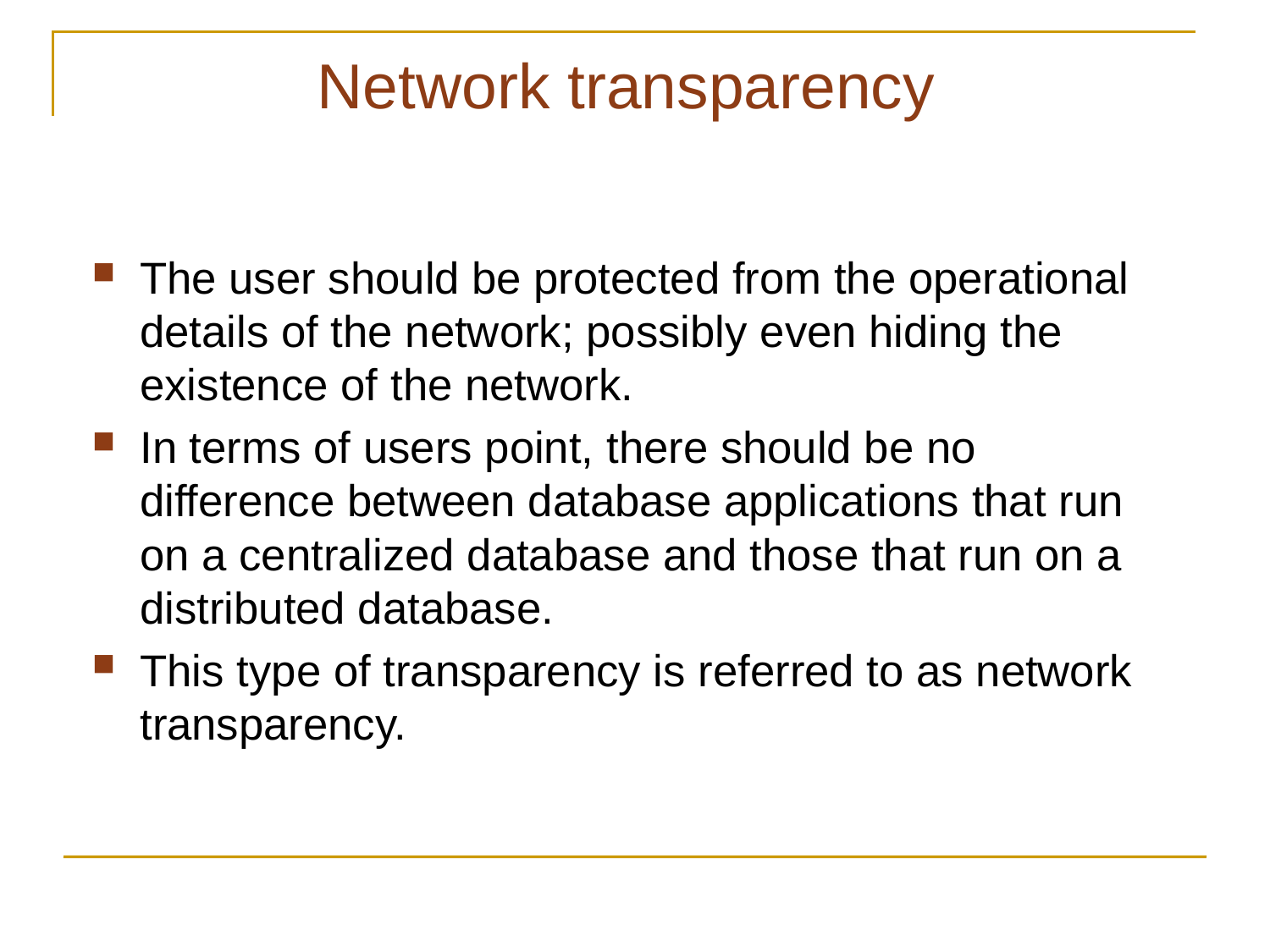

# Network transparency
The user should be protected from the operational details of the network; possibly even hiding the existence of the network.
In terms of users point, there should be no difference between database applications that run on a centralized database and those that run on a distributed database.
This type of transparency is referred to as network transparency.